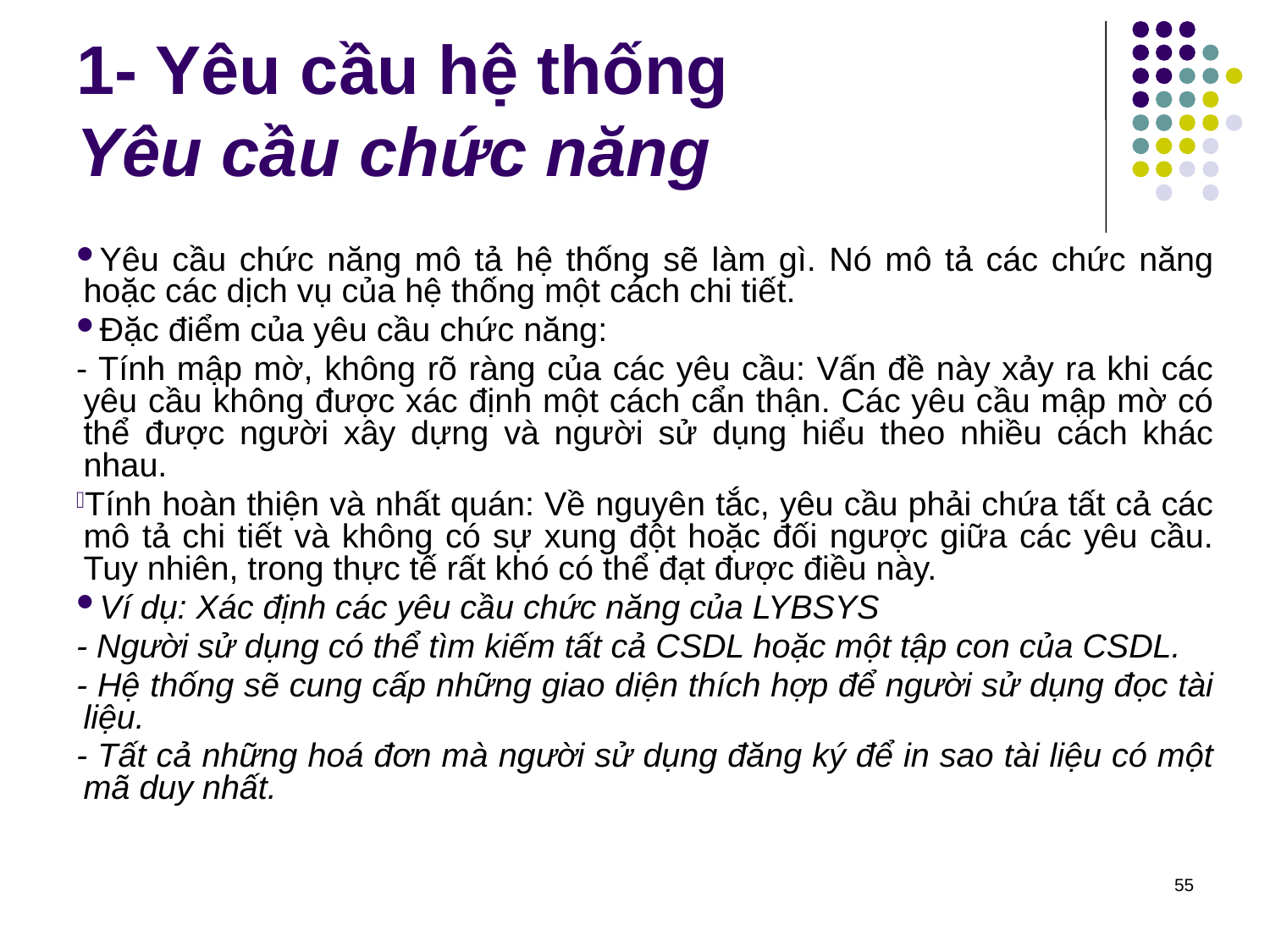

# 1- Yêu cầu hệ thống Yêu cầu chức năng
Yêu cầu chức năng mô tả hệ thống sẽ làm gì. Nó mô tả các chức năng hoặc các dịch vụ của hệ thống một cách chi tiết.
Đặc điểm của yêu cầu chức năng:
- Tính mập mờ, không rõ ràng của các yêu cầu: Vấn đề này xảy ra khi các yêu cầu không được xác định một cách cẩn thận. Các yêu cầu mập mờ có thể được người xây dựng và người sử dụng hiểu theo nhiều cách khác nhau.
Tính hoàn thiện và nhất quán: Về nguyên tắc, yêu cầu phải chứa tất cả các mô tả chi tiết và không có sự xung đột hoặc đối ngược giữa các yêu cầu. Tuy nhiên, trong thực tế rất khó có thể đạt được điều này.
Ví dụ: Xác định các yêu cầu chức năng của LYBSYS
- Người sử dụng có thể tìm kiếm tất cả CSDL hoặc một tập con của CSDL.
- Hệ thống sẽ cung cấp những giao diện thích hợp để người sử dụng đọc tài liệu.
- Tất cả những hoá đơn mà người sử dụng đăng ký để in sao tài liệu có một mã duy nhất.
55